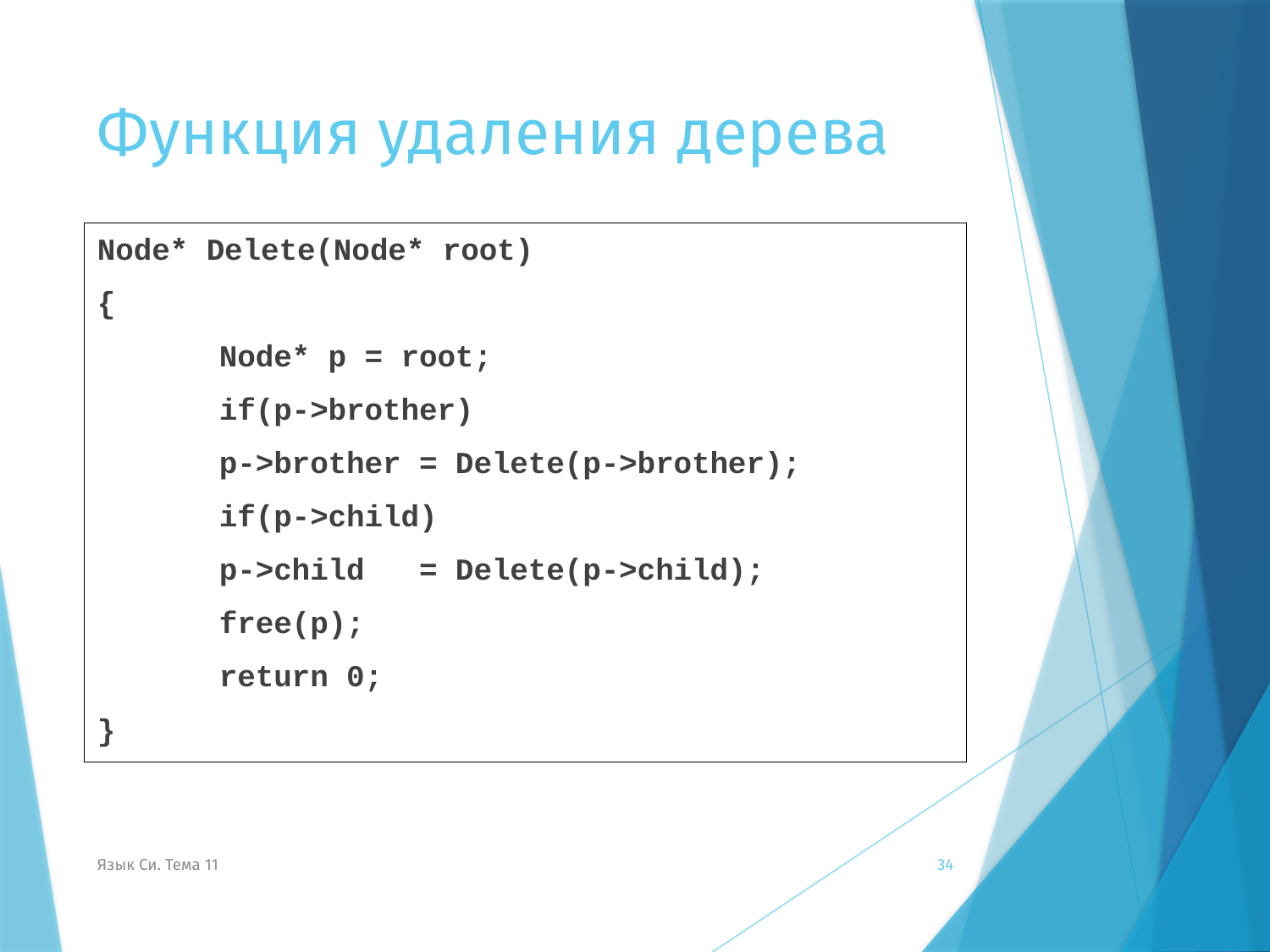

# Функция удаления дерева
Node* Delete(Node* root)
{
	Node* p = root;
	if(p->brother)
		p->brother = Delete(p->brother);
	if(p->child)
		p->child   = Delete(p->child);
	free(p);
	return 0;
}
Язык Си. Тема 11
34